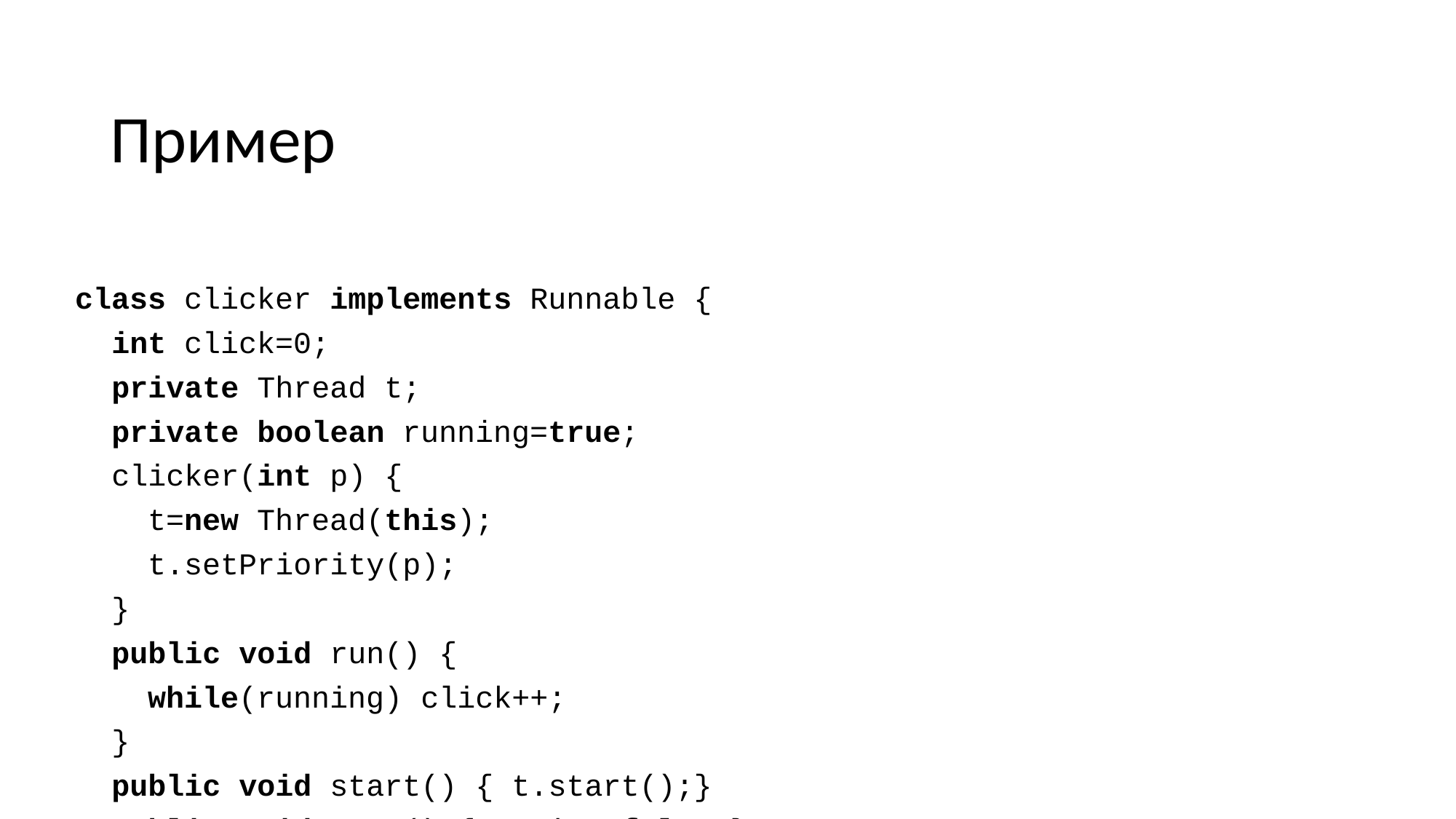

Пример
class clicker implements Runnable {
  int click=0;
  private Thread t;
  private boolean running=true;
  clicker(int p) {
    t=new Thread(this);
    t.setPriority(p);
  }
  public void run() {
    while(running) click++;
  }
  public void start() { t.start();}
  public void stop() {running=false;}
}